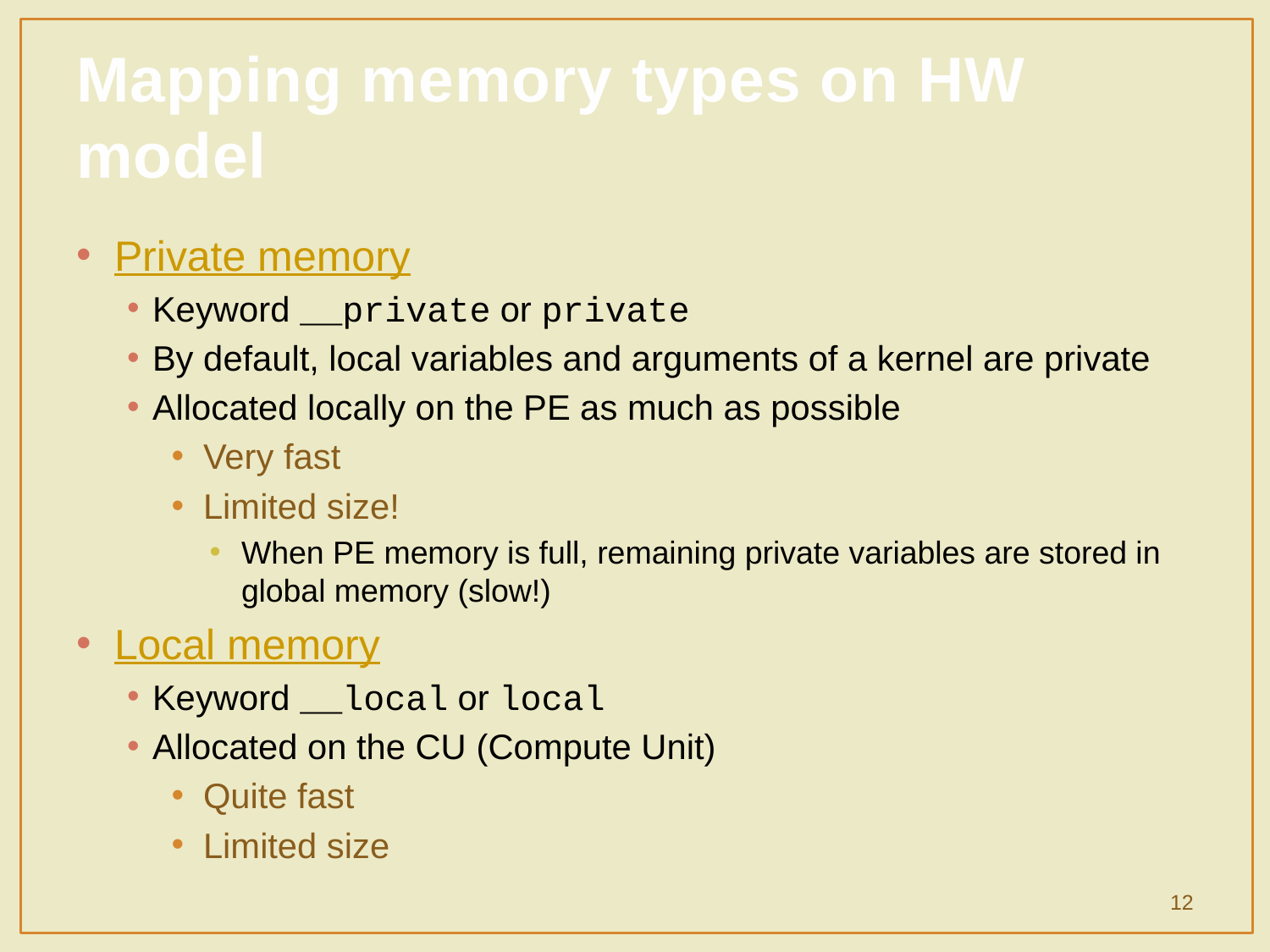

# Mapping memory types on HW model
Private memory
Keyword __private or private
By default, local variables and arguments of a kernel are private
Allocated locally on the PE as much as possible
Very fast
Limited size!
When PE memory is full, remaining private variables are stored in global memory (slow!)
Local memory
Keyword __local or local
Allocated on the CU (Compute Unit)
Quite fast
Limited size
12